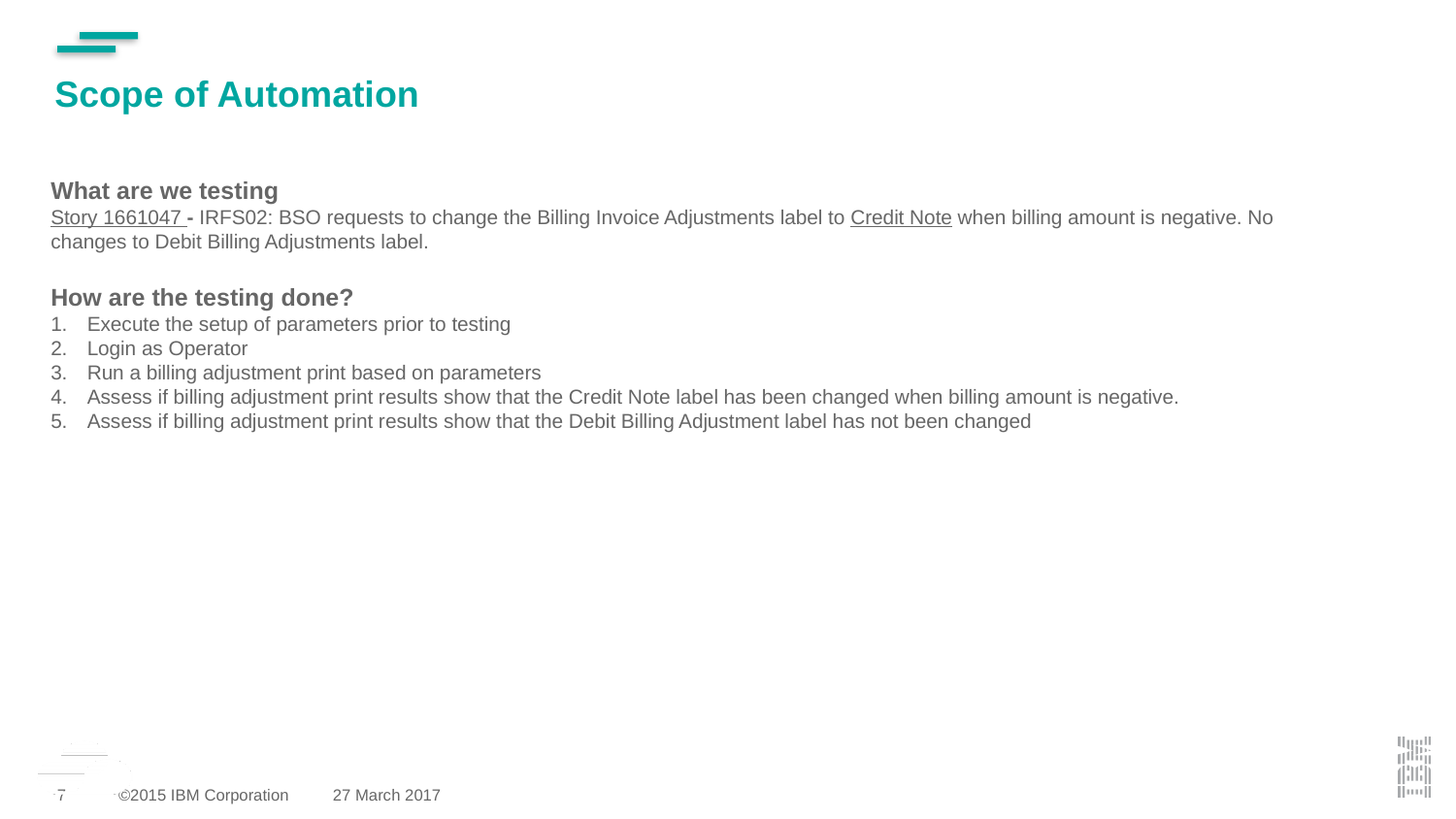

Scope of Automation
What are we testing
Story 1661047 - IRFS02: BSO requests to change the Billing Invoice Adjustments label to Credit Note when billing amount is negative. No changes to Debit Billing Adjustments label.

How are the testing done?
Execute the setup of parameters prior to testing
Login as Operator
Run a billing adjustment print based on parameters
Assess if billing adjustment print results show that the Credit Note label has been changed when billing amount is negative.
Assess if billing adjustment print results show that the Debit Billing Adjustment label has not been changed